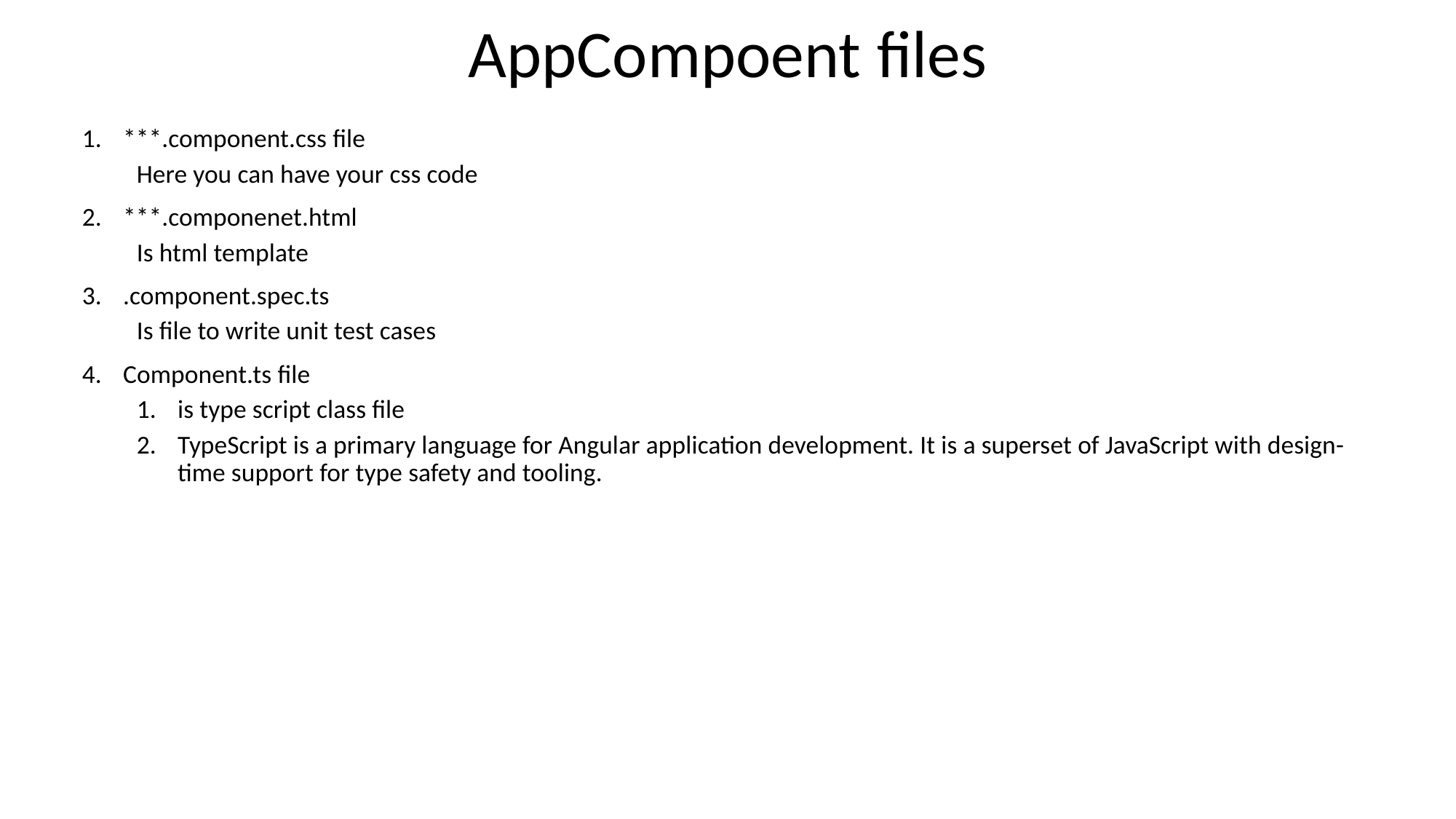

# AppCompoent files
***.component.css file
Here you can have your css code
***.componenet.html
Is html template
.component.spec.ts
Is file to write unit test cases
Component.ts file
is type script class file
TypeScript is a primary language for Angular application development. It is a superset of JavaScript with design-time support for type safety and tooling.